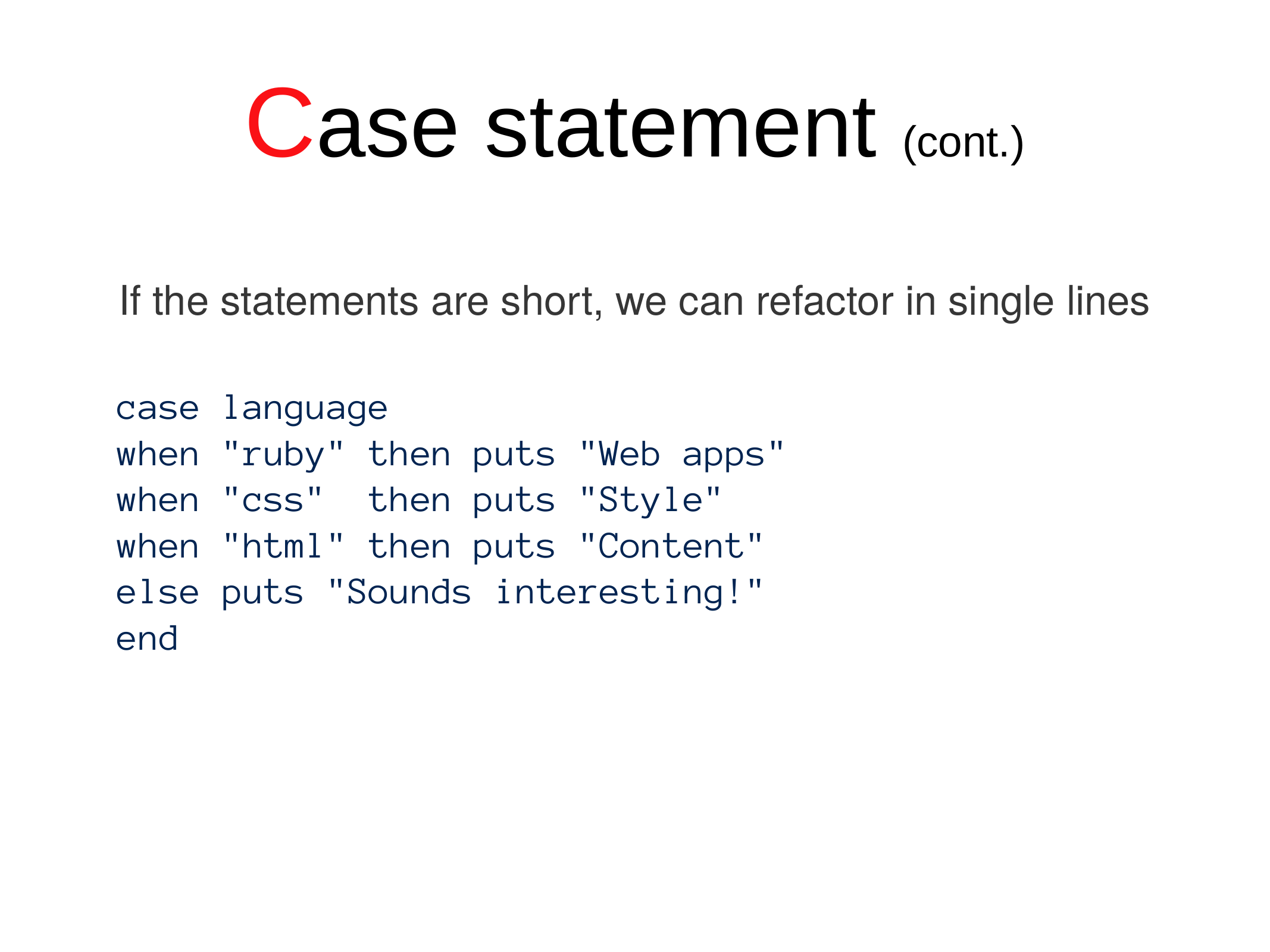

Case statement (cont.)
If the statements are short, we can refactor in single lines
case language
when "ruby" then puts "Web apps"
when "css"  then puts "Style"
when "html" then puts "Content"
else puts "Sounds interesting!"
end